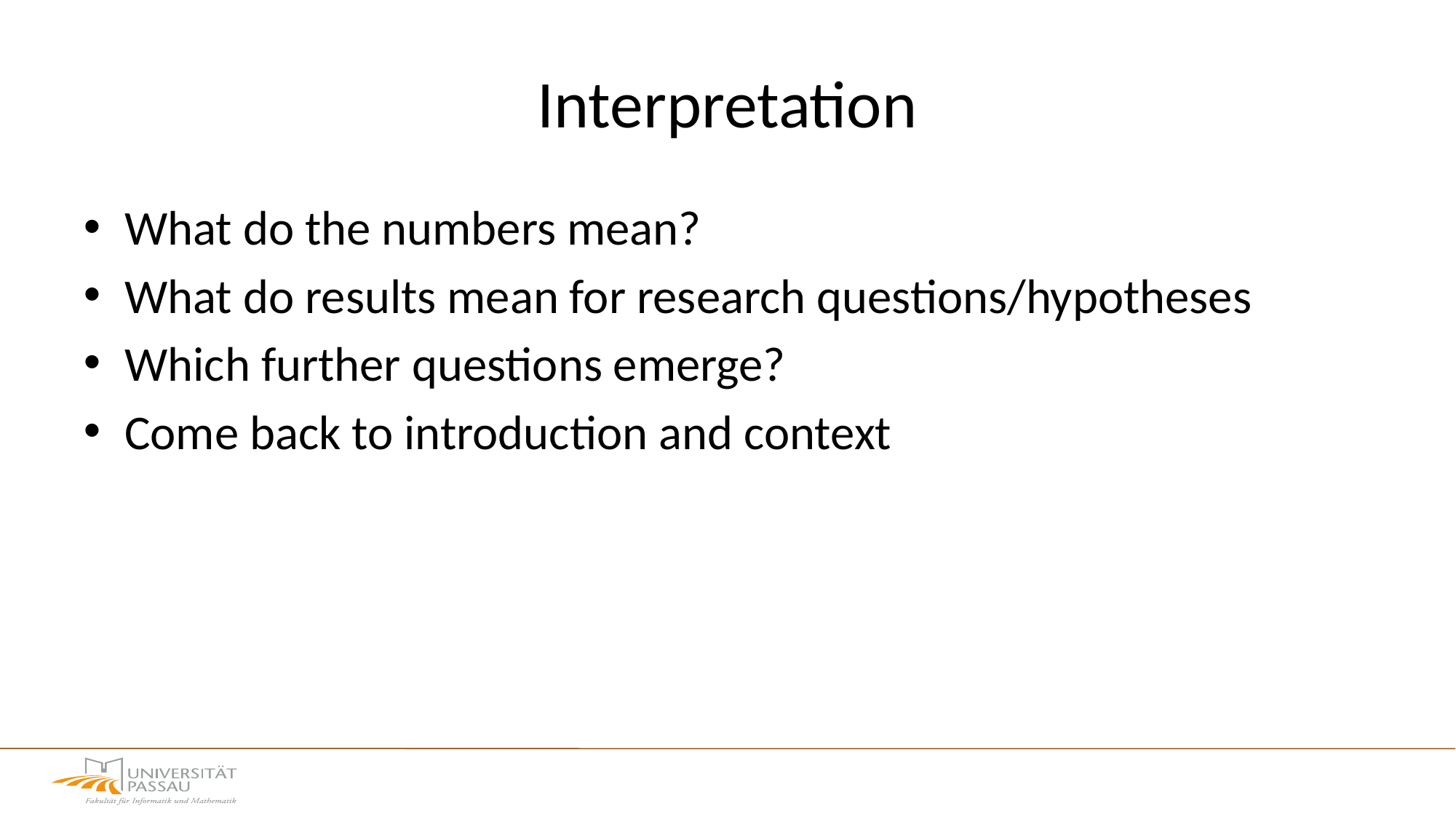

# Interpretation
What do the numbers mean?
What do results mean for research questions/hypotheses
Which further questions emerge?
Come back to introduction and context